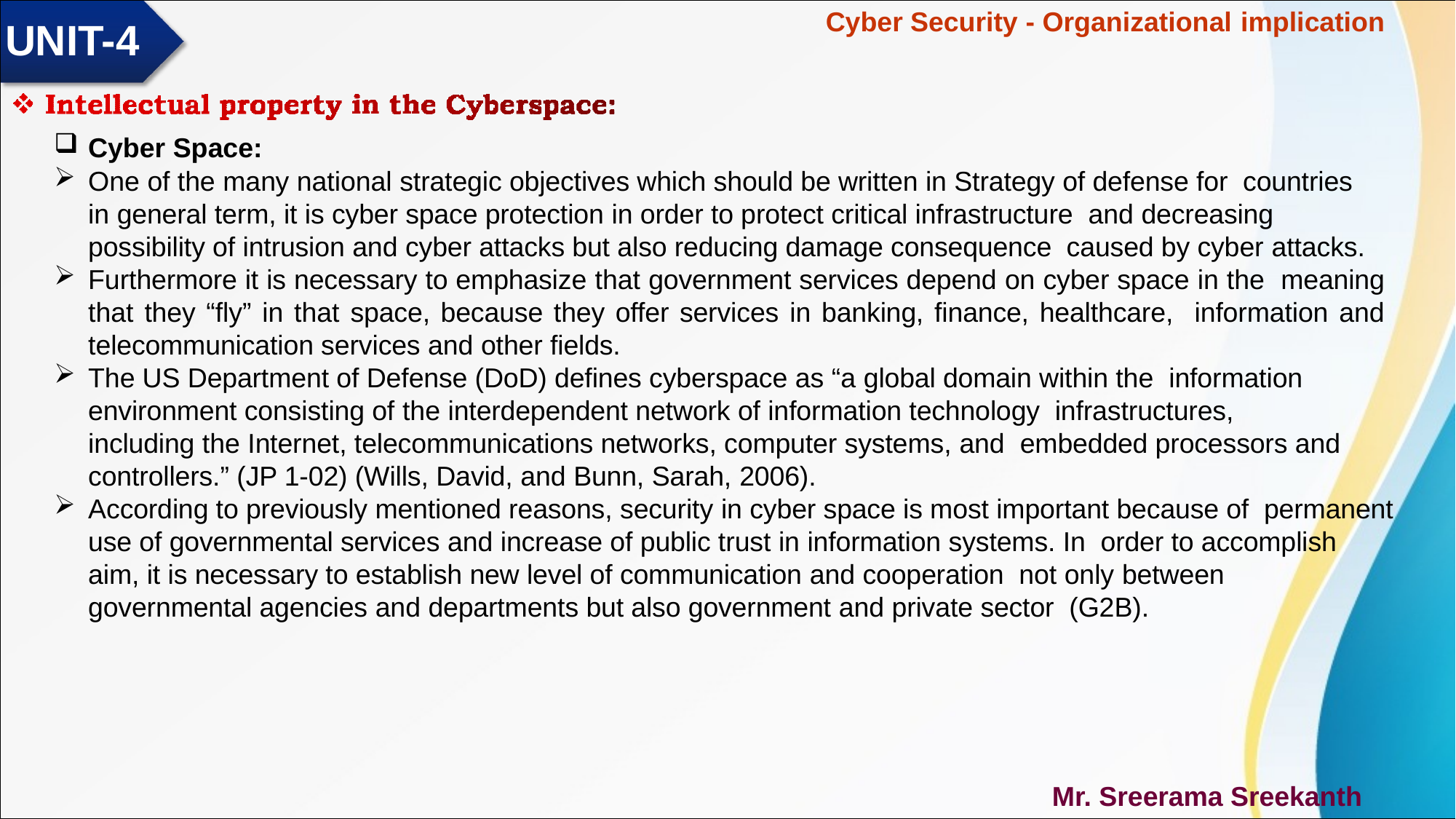

# Cyber Security - Organizational implication
UNIT-4

Cyber Space:
One of the many national strategic objectives which should be written in Strategy of defense for  countries in general term, it is cyber space protection in order to protect critical infrastructure  and decreasing possibility of intrusion and cyber attacks but also reducing damage consequence  caused by cyber attacks.
Furthermore it is necessary to emphasize that government services depend on cyber space in the  meaning that they “fly” in that space, because they offer services in banking, finance, healthcare,  information and telecommunication services and other fields.
The US Department of Defense (DoD) defines cyberspace as “a global domain within the  information environment consisting of the interdependent network of information technology  infrastructures, including the Internet, telecommunications networks, computer systems, and  embedded processors and controllers.” (JP 1-02) (Wills, David, and Bunn, Sarah, 2006).
According to previously mentioned reasons, security in cyber space is most important because of  permanent use of governmental services and increase of public trust in information systems. In  order to accomplish aim, it is necessary to establish new level of communication and cooperation  not only between governmental agencies and departments but also government and private sector  (G2B).
Mr. Sreerama Sreekanth